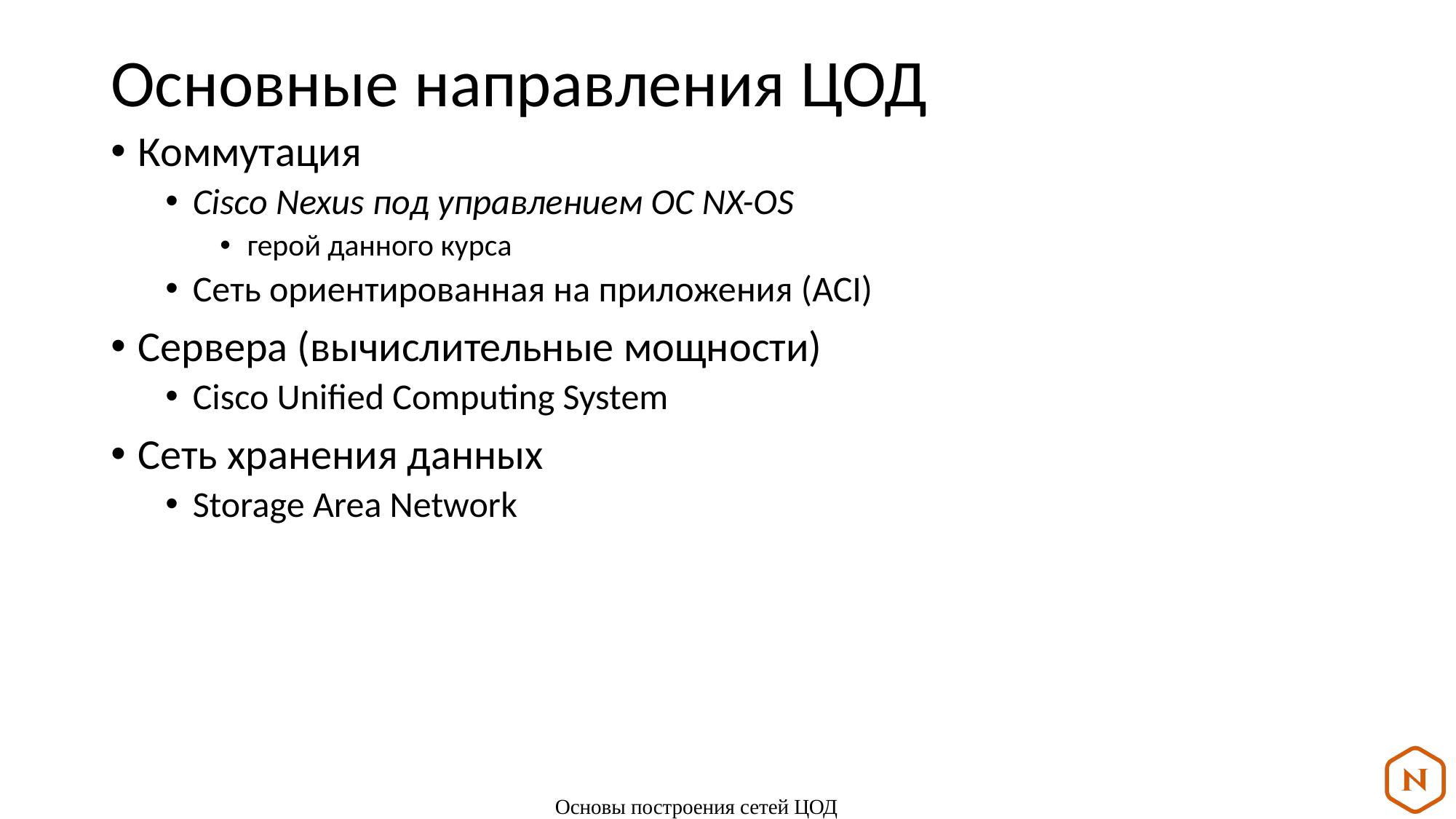

# Основные направления ЦОД
Коммутация
Cisco Nexus под управлением ОС NX-OS
герой данного курса
Сеть ориентированная на приложения (ACI)
Сервера (вычислительные мощности)
Cisco Unified Computing System
Сеть хранения данных
Storage Area Network
Основы построения сетей ЦОД